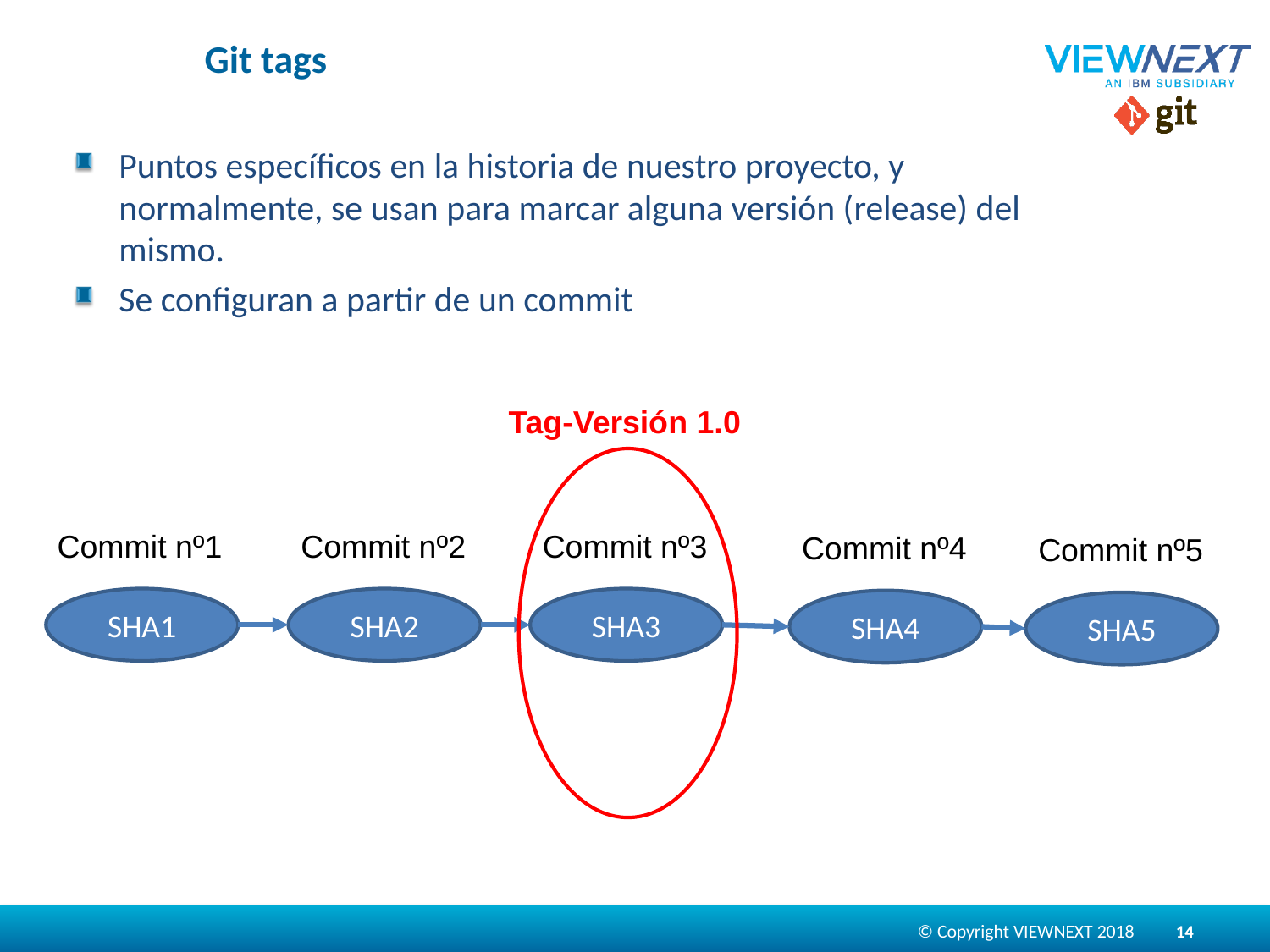

# Git tags
Puntos específicos en la historia de nuestro proyecto, y normalmente, se usan para marcar alguna versión (release) del mismo.
Se configuran a partir de un commit
Tag-Versión 1.0

Commit nº1
Commit nº2
Commit nº3
Commit nº4
Commit nº5
SHA1
SHA2
SHA3
SHA4
SHA5
14